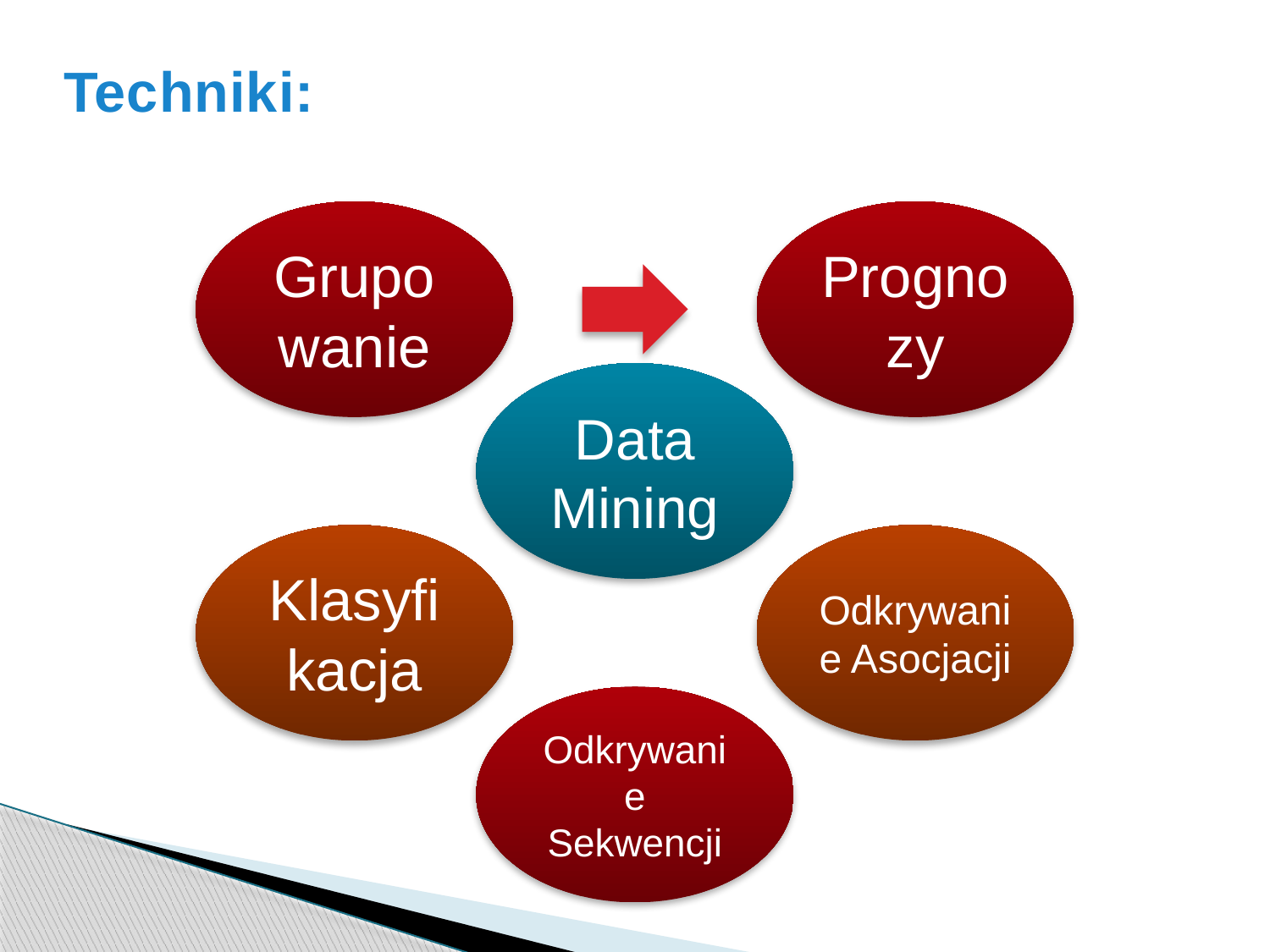

Data Mining
Prognozy
Odkrywanie Asocjacji
Odkrywanie Sekwencji
Klasyfikacja
Grupowanie
Techniki: